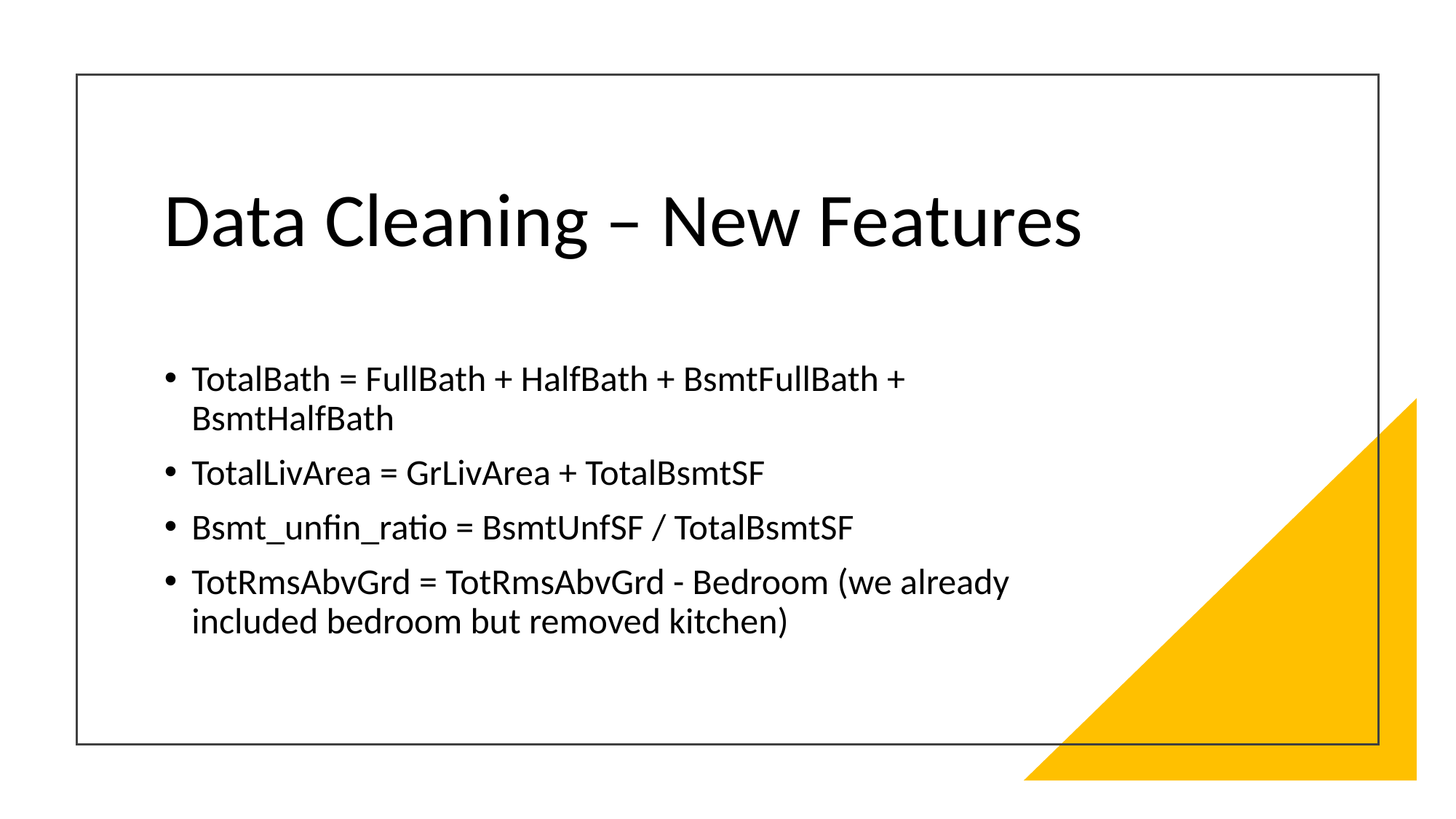

# Data Cleaning – New Features
TotalBath = FullBath + HalfBath + BsmtFullBath + BsmtHalfBath
TotalLivArea = GrLivArea + TotalBsmtSF
Bsmt_unfin_ratio = BsmtUnfSF / TotalBsmtSF
TotRmsAbvGrd = TotRmsAbvGrd - Bedroom (we already included bedroom but removed kitchen)